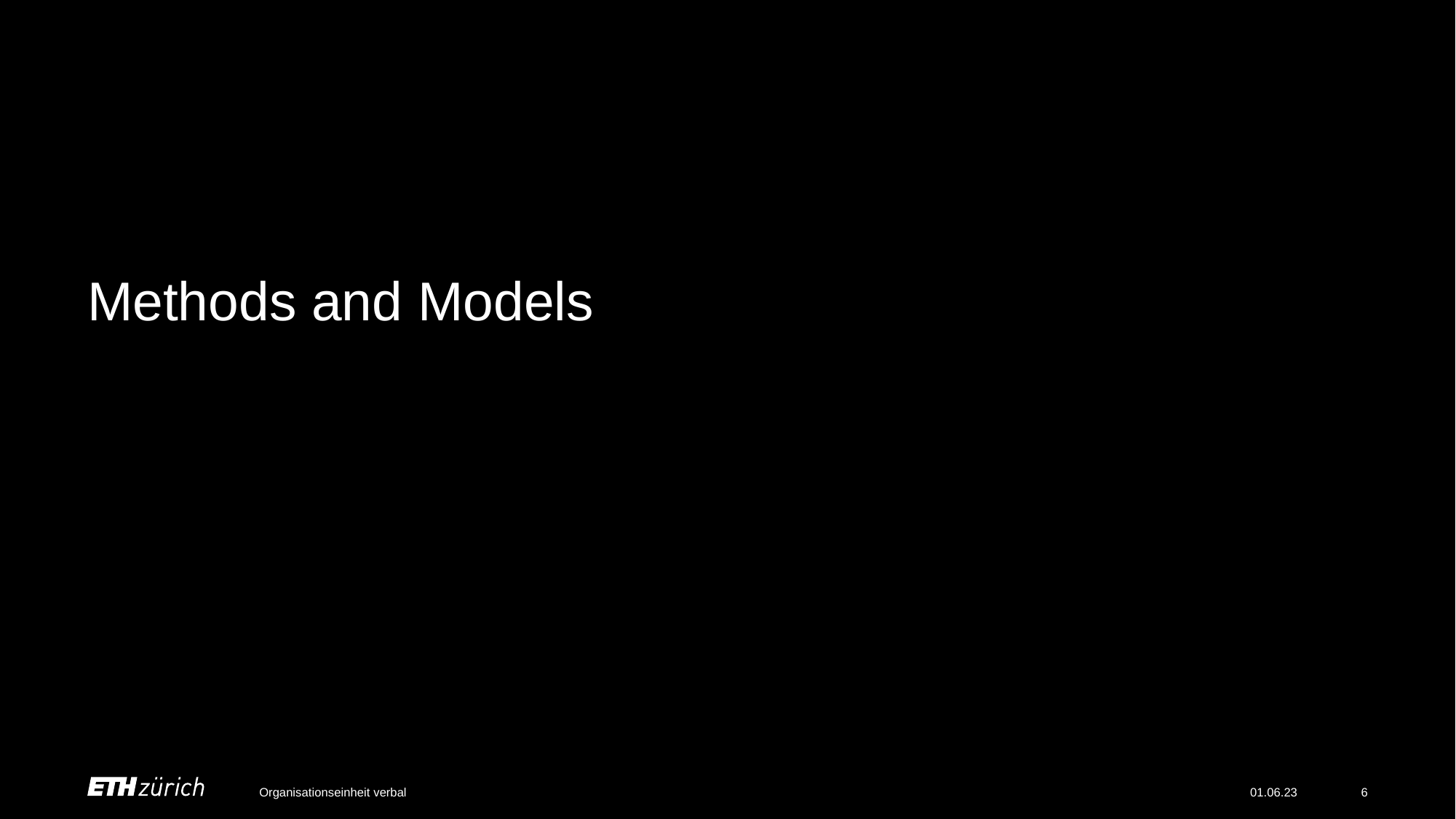

# Methods and Models
Organisationseinheit verbal
01.06.23
6